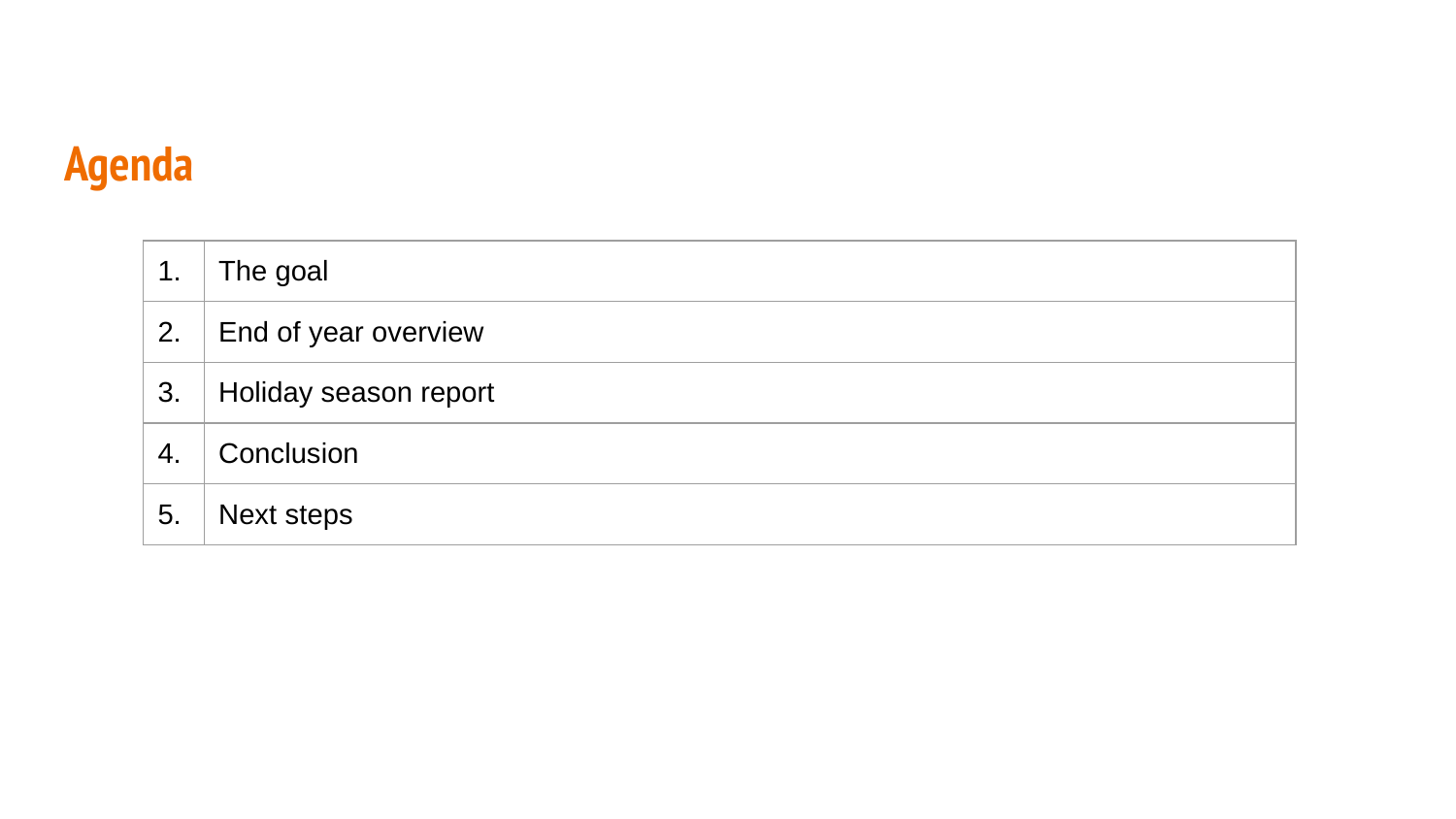

# Agenda
| 1. | The goal |
| --- | --- |
| 2. | End of year overview |
| 3. | Holiday season report |
| 4. | Conclusion |
| 5. | Next steps |